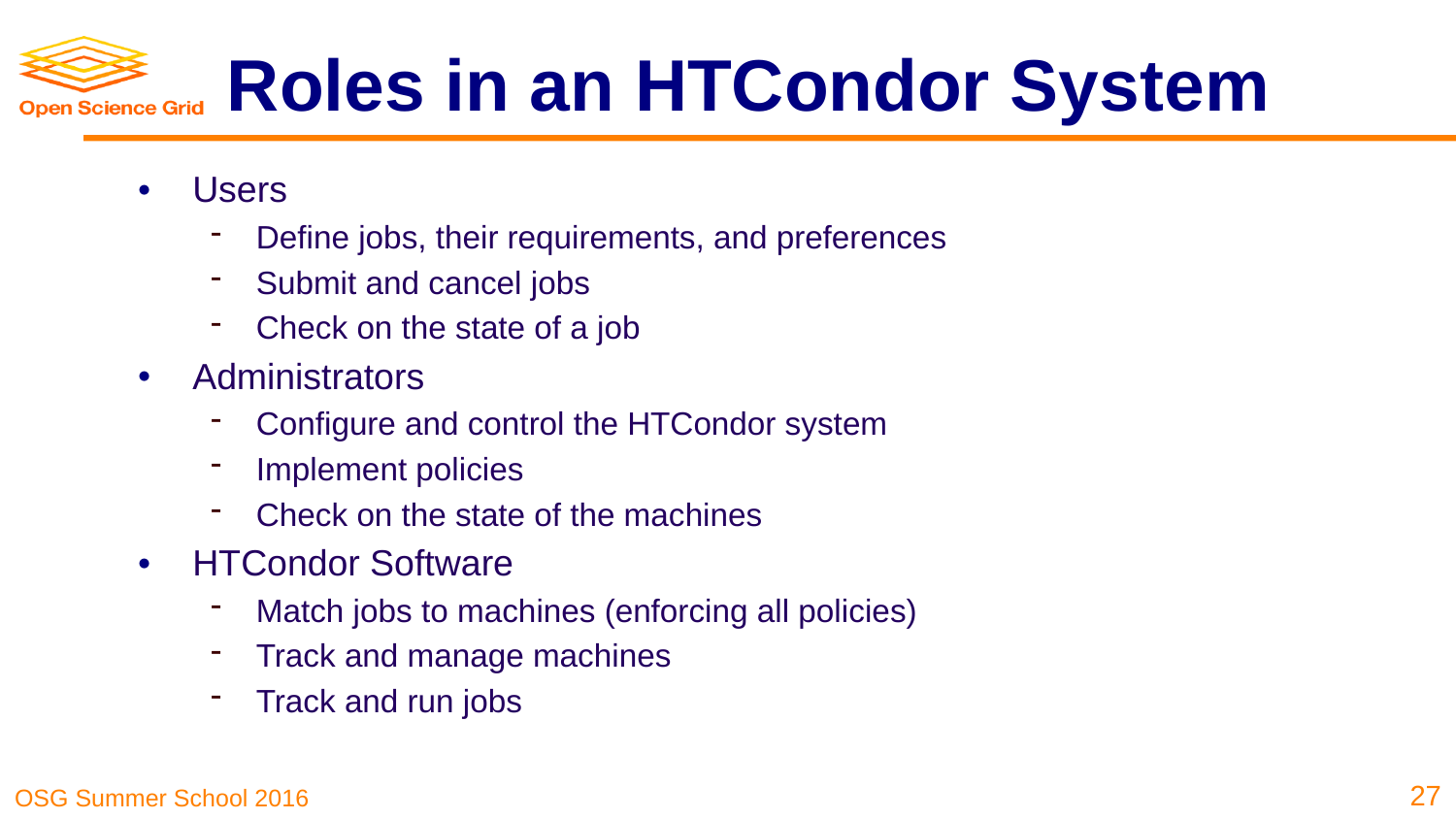

# Roles in an HTCondor System
Users
Define jobs, their requirements, and preferences
Submit and cancel jobs
Check on the state of a job
Administrators
Configure and control the HTCondor system
Implement policies
Check on the state of the machines
HTCondor Software
Match jobs to machines (enforcing all policies)
Track and manage machines
Track and run jobs
27